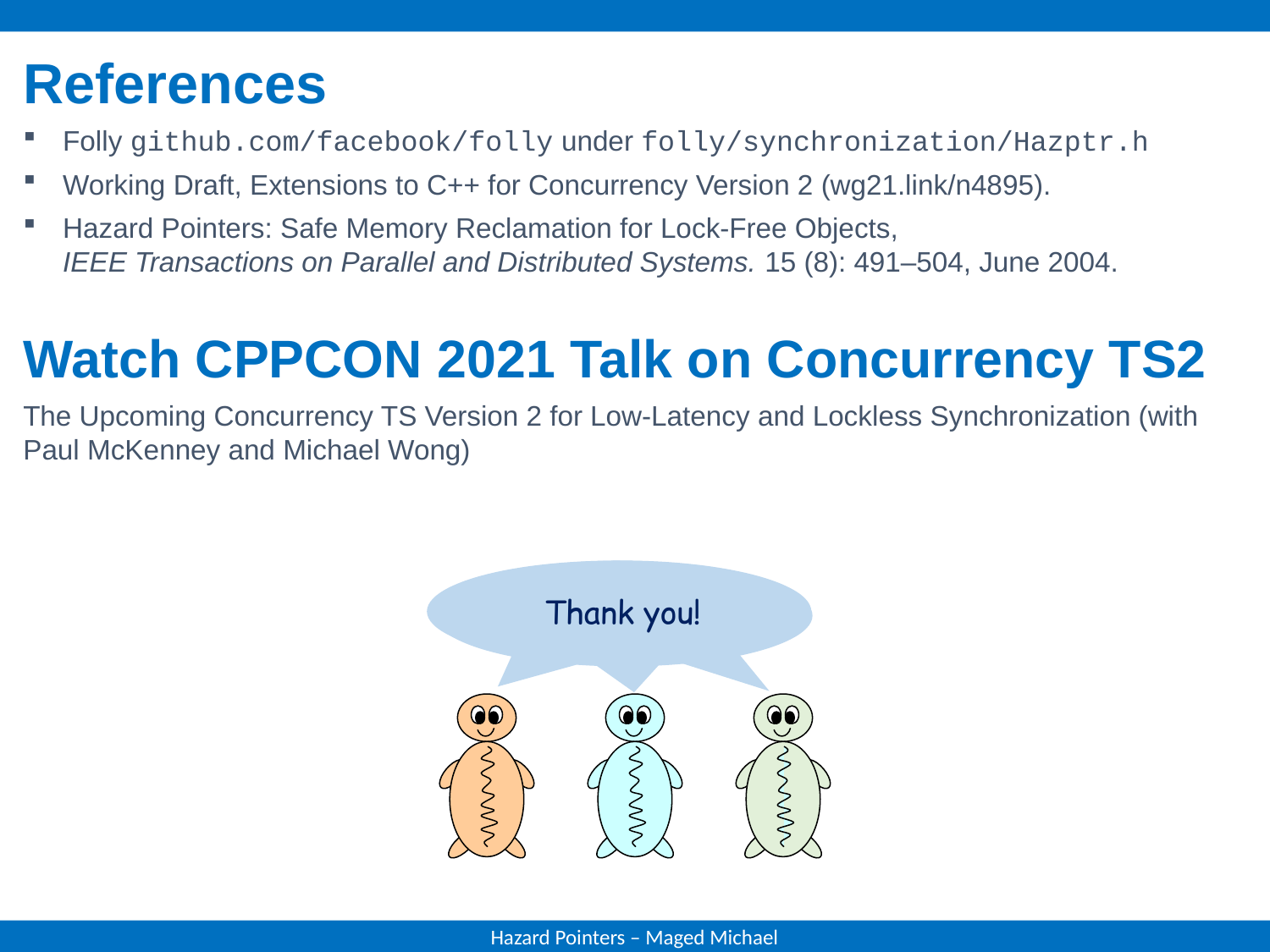

References
Folly github.com/facebook/folly under folly/synchronization/Hazptr.h
Working Draft, Extensions to C++ for Concurrency Version 2 (wg21.link/n4895).
Hazard Pointers: Safe Memory Reclamation for Lock-Free Objects,
IEEE Transactions on Parallel and Distributed Systems. 15 (8): 491–504, June 2004.
Watch CPPCON 2021 Talk on Concurrency TS2
The Upcoming Concurrency TS Version 2 for Low-Latency and Lockless Synchronization (with Paul McKenney and Michael Wong)

Thank you!

Hazard Pointers – Maged Michael
31